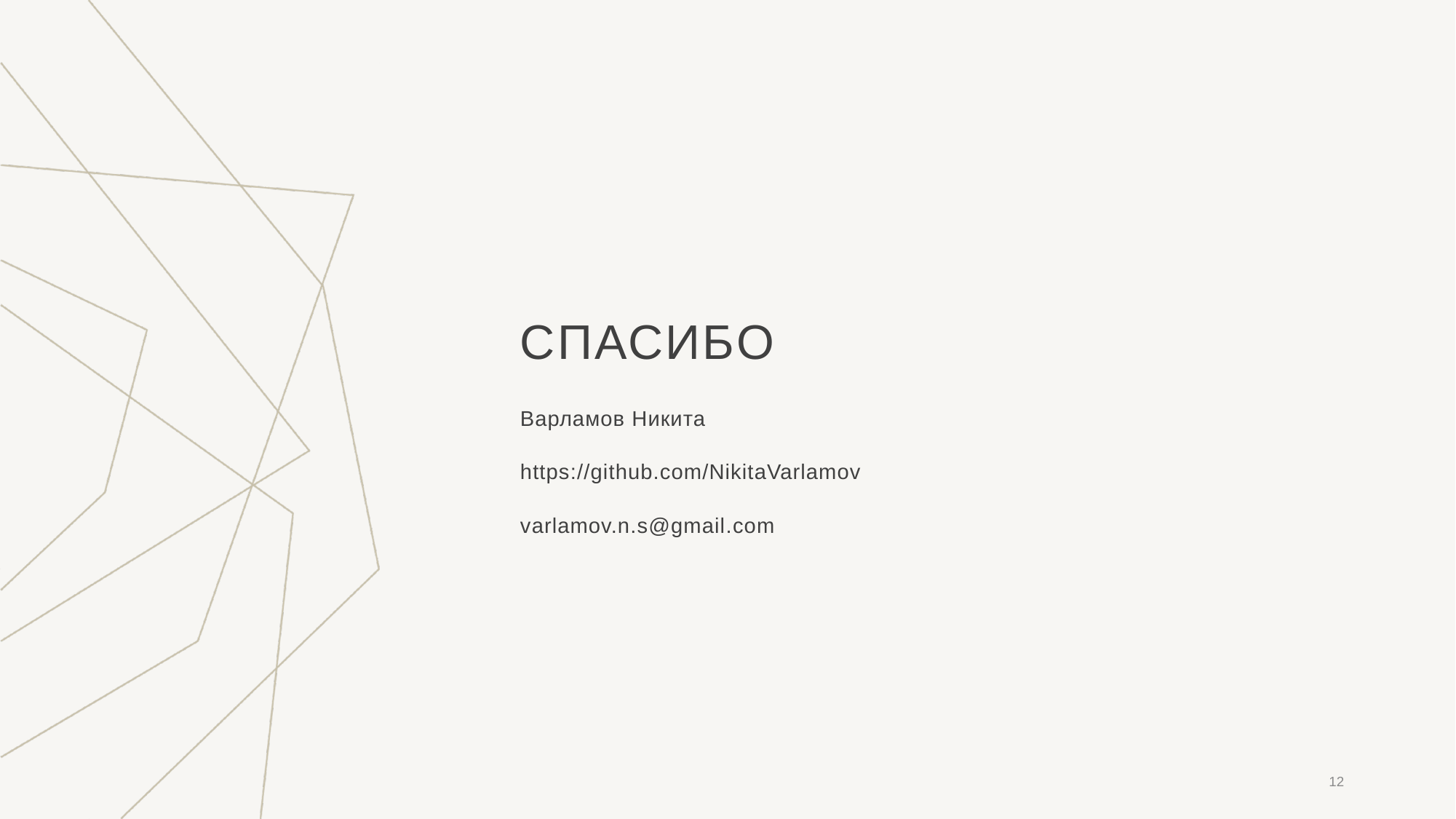

# СПАСИБО
Варламов Никита
https://github.com/NikitaVarlamov
varlamov.n.s@gmail.com
12